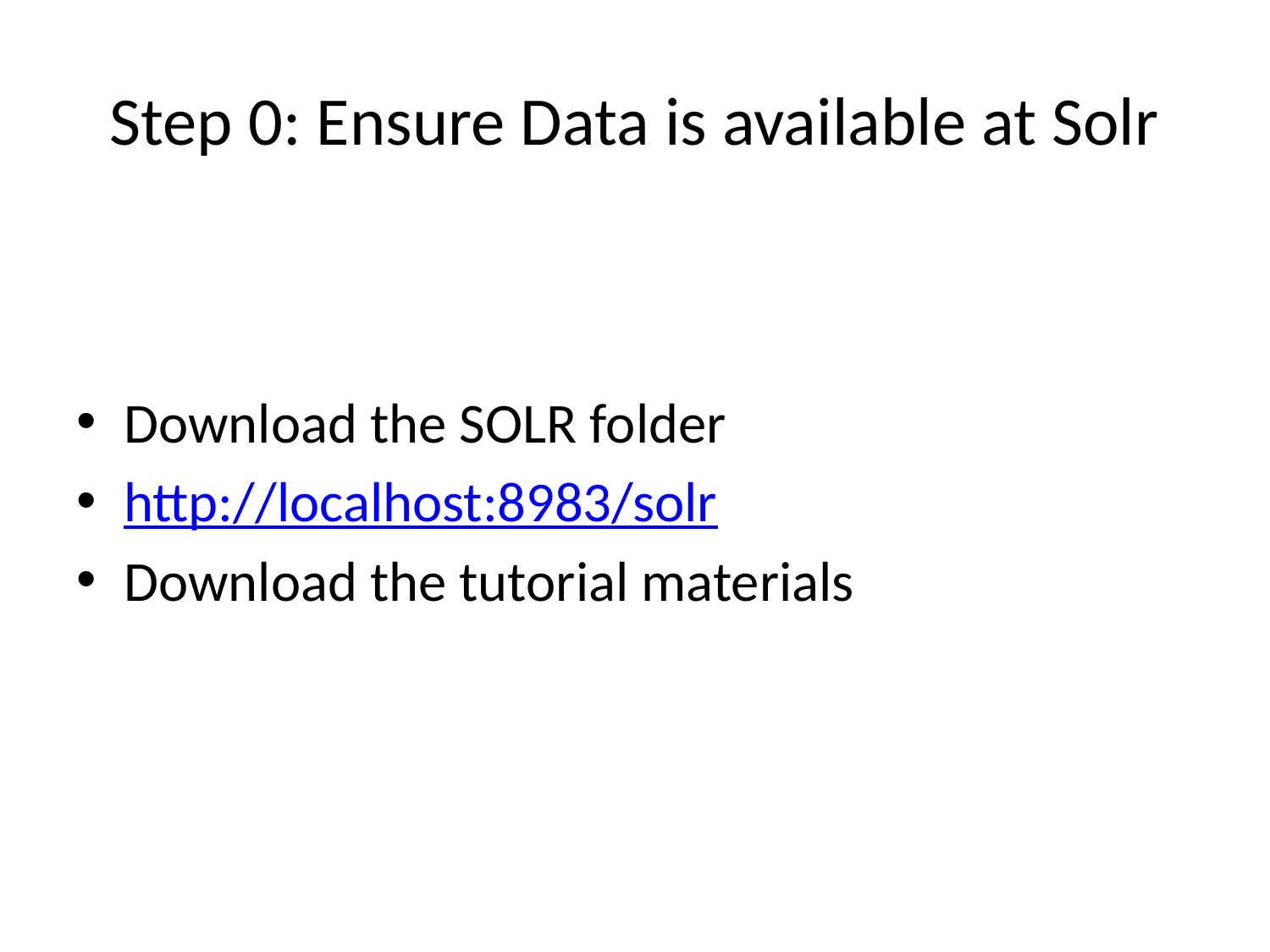

# Step 0: Ensure Data is available at Solr

Download the SOLR folder
http://localhost:8983/solr
Download the tutorial materials